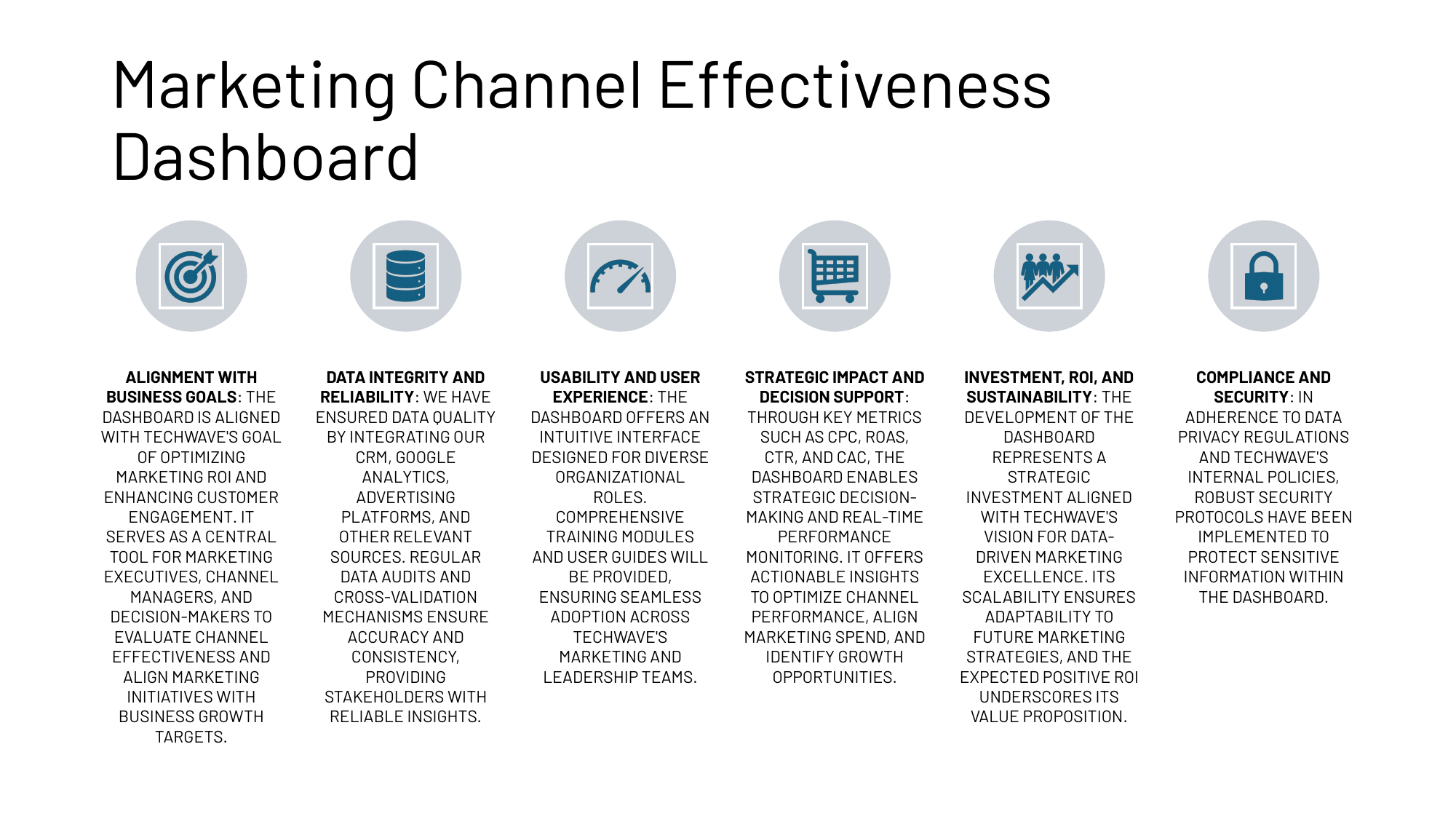

# Marketing Channel Effectiveness Dashboard
Alignment with Business Goals: The dashboard is aligned with TechWave's goal of optimizing marketing ROI and enhancing customer engagement. It serves as a central tool for marketing executives, channel managers, and decision-makers to evaluate channel effectiveness and align marketing initiatives with business growth targets.
Data Integrity and Reliability: We have ensured data quality by integrating our CRM, Google Analytics, advertising platforms, and other relevant sources. Regular data audits and cross-validation mechanisms ensure accuracy and consistency, providing stakeholders with reliable insights.
Usability and User Experience: The dashboard offers an intuitive interface designed for diverse organizational roles. Comprehensive training modules and user guides will be provided, ensuring seamless adoption across TechWave's marketing and leadership teams.
Strategic Impact and Decision Support: Through key metrics such as CPC, ROAS, CTR, and CAC, the dashboard enables strategic decision-making and real-time performance monitoring. It offers actionable insights to optimize channel performance, align marketing spend, and identify growth opportunities.
Investment, ROI, and Sustainability: The development of the dashboard represents a strategic investment aligned with TechWave's vision for data-driven marketing excellence. Its scalability ensures adaptability to future marketing strategies, and the expected positive ROI underscores its value proposition.
Compliance and Security: In adherence to data privacy regulations and TechWave's internal policies, robust security protocols have been implemented to protect sensitive information within the dashboard.